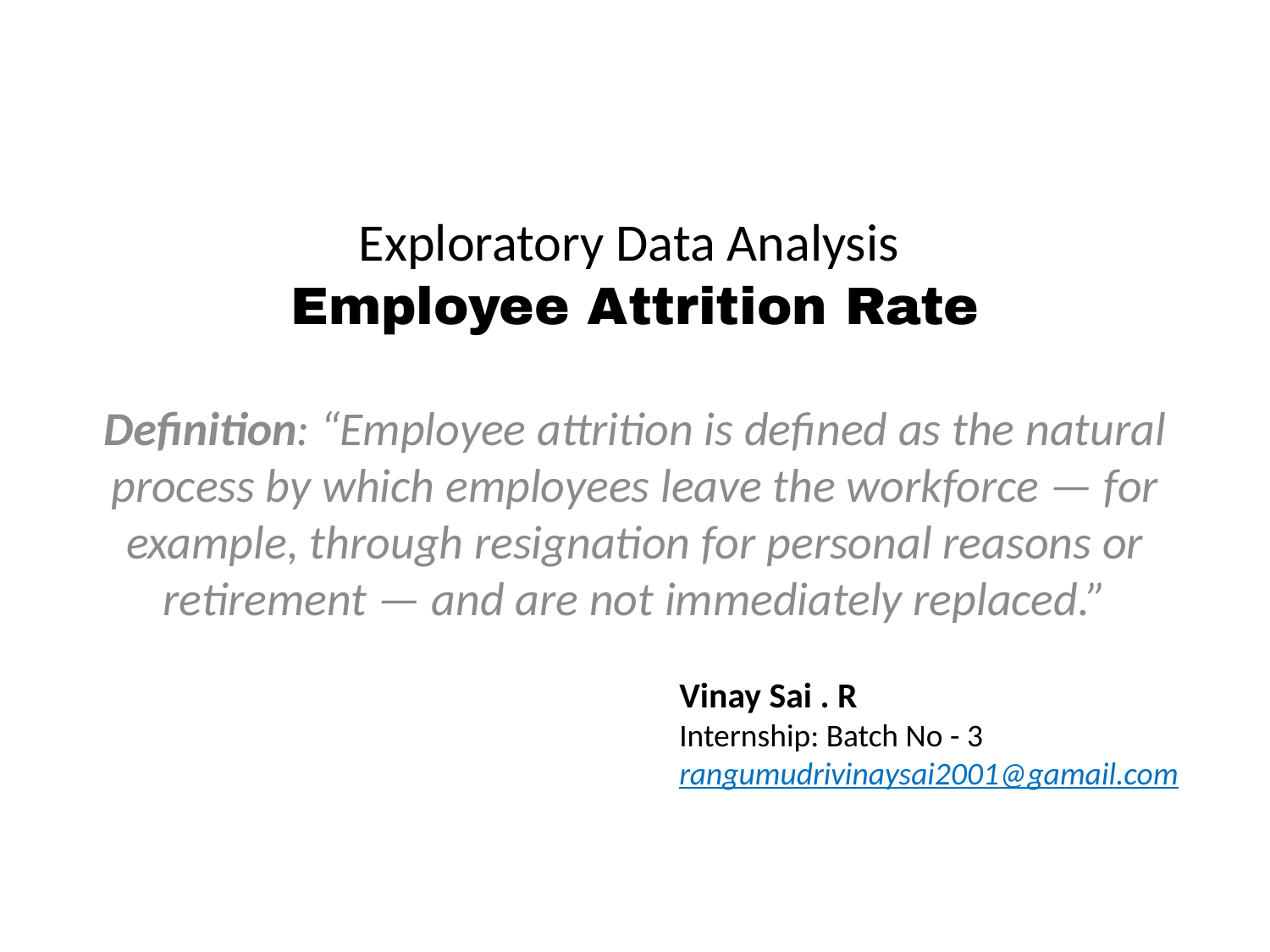

# Exploratory Data Analysis Employee Attrition Rate
Definition: “Employee attrition is defined as the natural process by which employees leave the workforce — for example, through resignation for personal reasons or retirement — and are not immediately replaced.”
Vinay Sai . R
Internship: Batch No - 3
rangumudrivinaysai2001@gamail.com